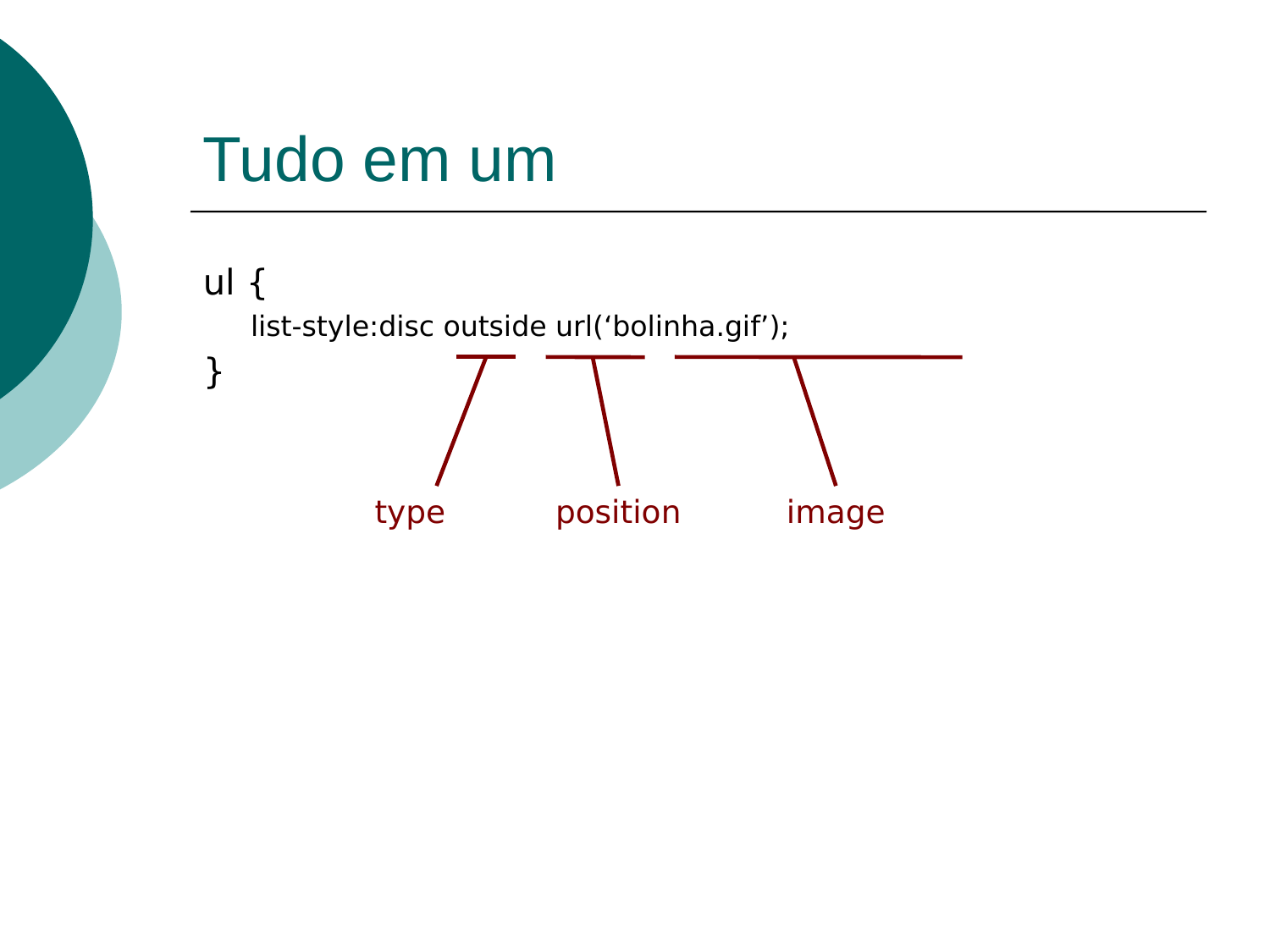

# Tudo em um
ul {
	list-style:disc outside url(‘bolinha.gif’);
}
type
position
image